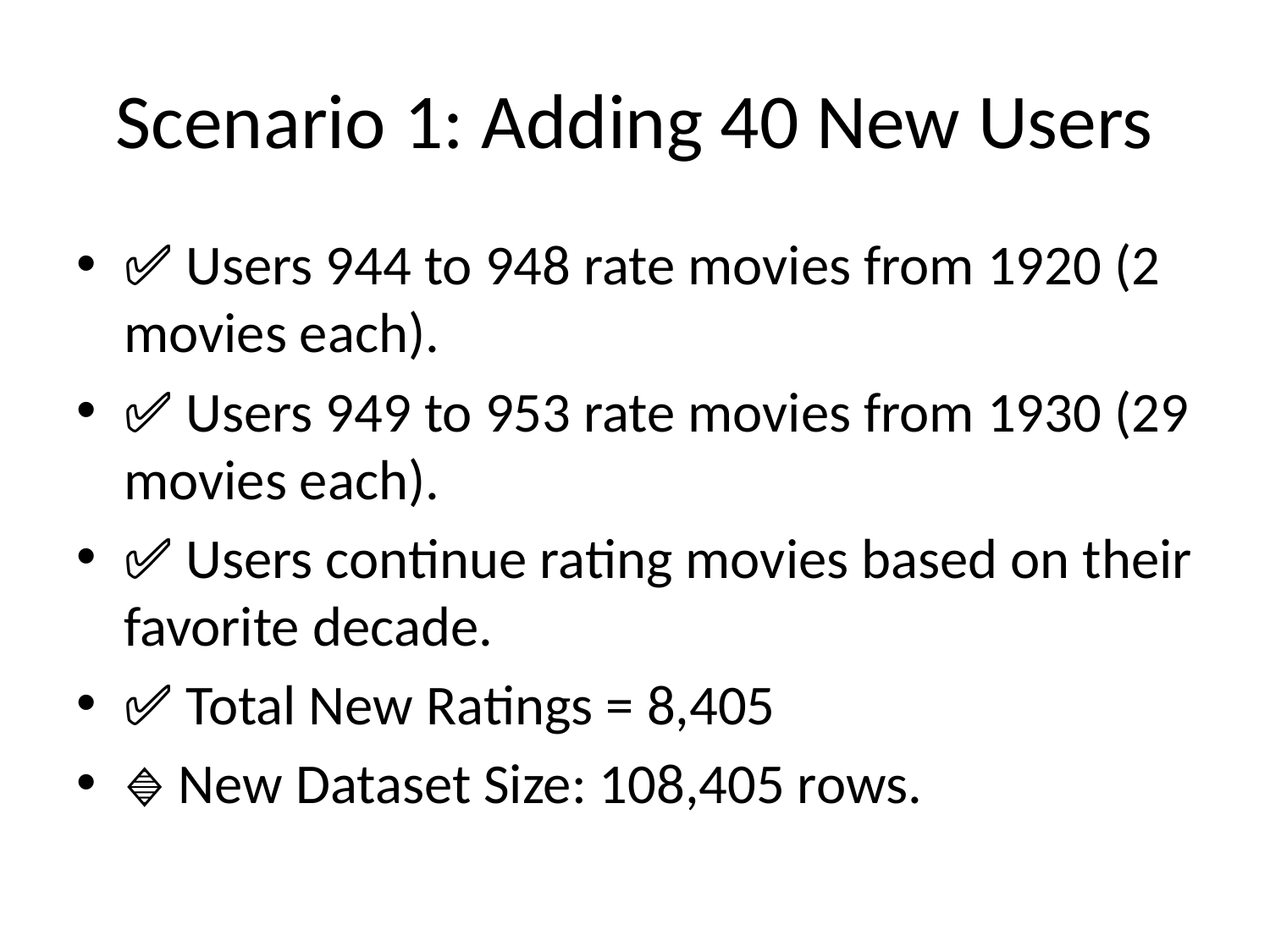

# Scenario 1: Adding 40 New Users
✅ Users 944 to 948 rate movies from 1920 (2 movies each).
✅ Users 949 to 953 rate movies from 1930 (29 movies each).
✅ Users continue rating movies based on their favorite decade.
✅ Total New Ratings = 8,405
🔹 New Dataset Size: 108,405 rows.